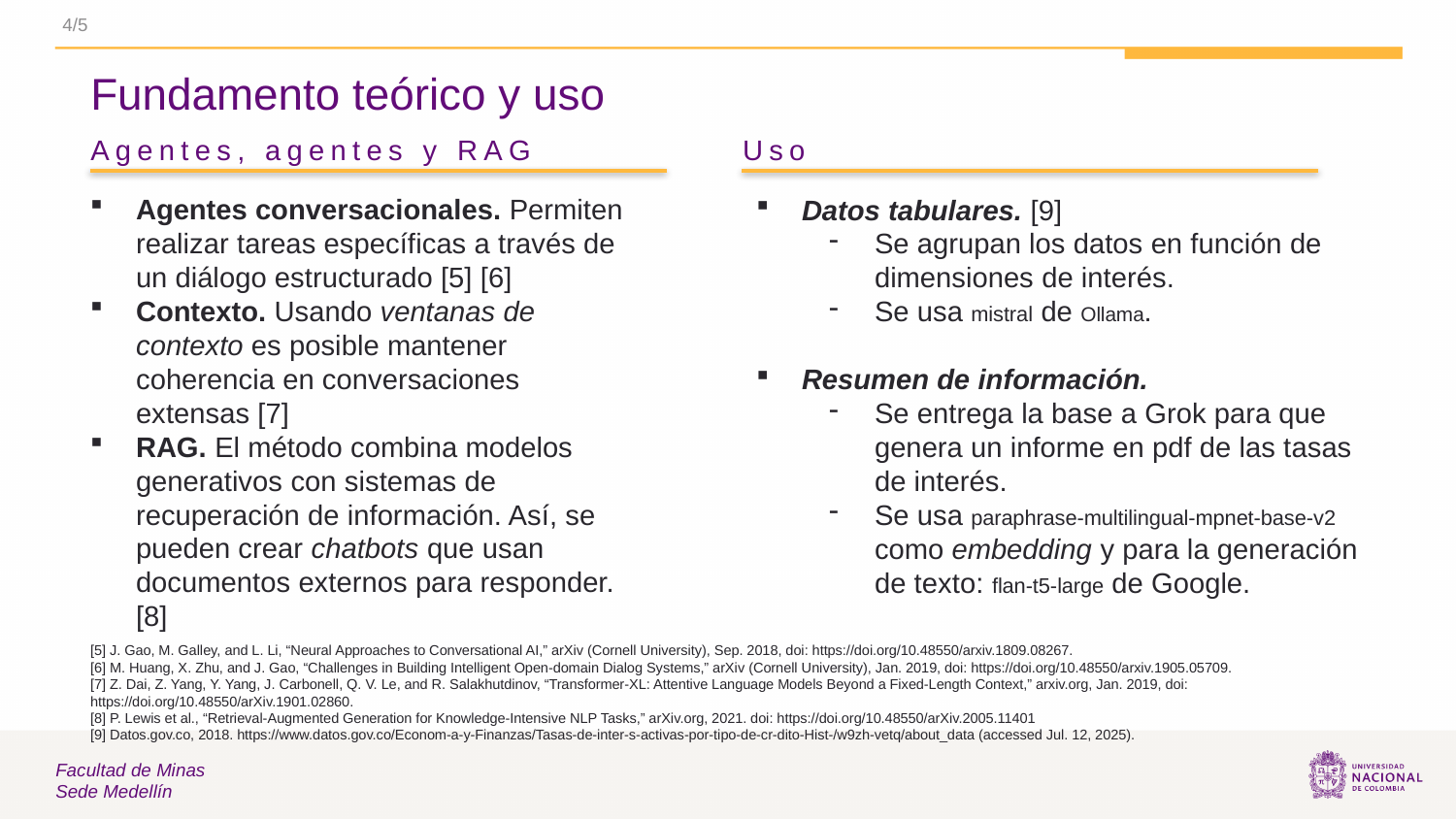

4/5
Fundamento teórico y uso
Agentes, agentes y RAG
Uso
Agentes conversacionales. Permiten realizar tareas específicas a través de un diálogo estructurado [5] [6]
Contexto. Usando ventanas de contexto es posible mantener coherencia en conversaciones extensas [7]
RAG. El método combina modelos generativos con sistemas de recuperación de información. Así, se pueden crear chatbots que usan documentos externos para responder. [8]

Datos tabulares. [9]
Se agrupan los datos en función de dimensiones de interés.
Se usa mistral de Ollama.

Resumen de información.
Se entrega la base a Grok para que genera un informe en pdf de las tasas de interés.
Se usa paraphrase-multilingual-mpnet-base-v2 como embedding y para la generación de texto: flan-t5-large de Google.
[5] J. Gao, M. Galley, and L. Li, “Neural Approaches to Conversational AI,” arXiv (Cornell University), Sep. 2018, doi: https://doi.org/10.48550/arxiv.1809.08267.
[6] M. Huang, X. Zhu, and J. Gao, “Challenges in Building Intelligent Open-domain Dialog Systems,” arXiv (Cornell University), Jan. 2019, doi: https://doi.org/10.48550/arxiv.1905.05709.
[7] Z. Dai, Z. Yang, Y. Yang, J. Carbonell, Q. V. Le, and R. Salakhutdinov, “Transformer-XL: Attentive Language Models Beyond a Fixed-Length Context,” arxiv.org, Jan. 2019, doi: https://doi.org/10.48550/arXiv.1901.02860.
[8] P. Lewis et al., “Retrieval-Augmented Generation for Knowledge-Intensive NLP Tasks,” arXiv.org, 2021. doi: https://doi.org/10.48550/arXiv.2005.11401
[9] Datos.gov.co, 2018. https://www.datos.gov.co/Econom-a-y-Finanzas/Tasas-de-inter-s-activas-por-tipo-de-cr-dito-Hist-/w9zh-vetq/about_data (accessed Jul. 12, 2025).
Facultad de Minas
Sede Medellín